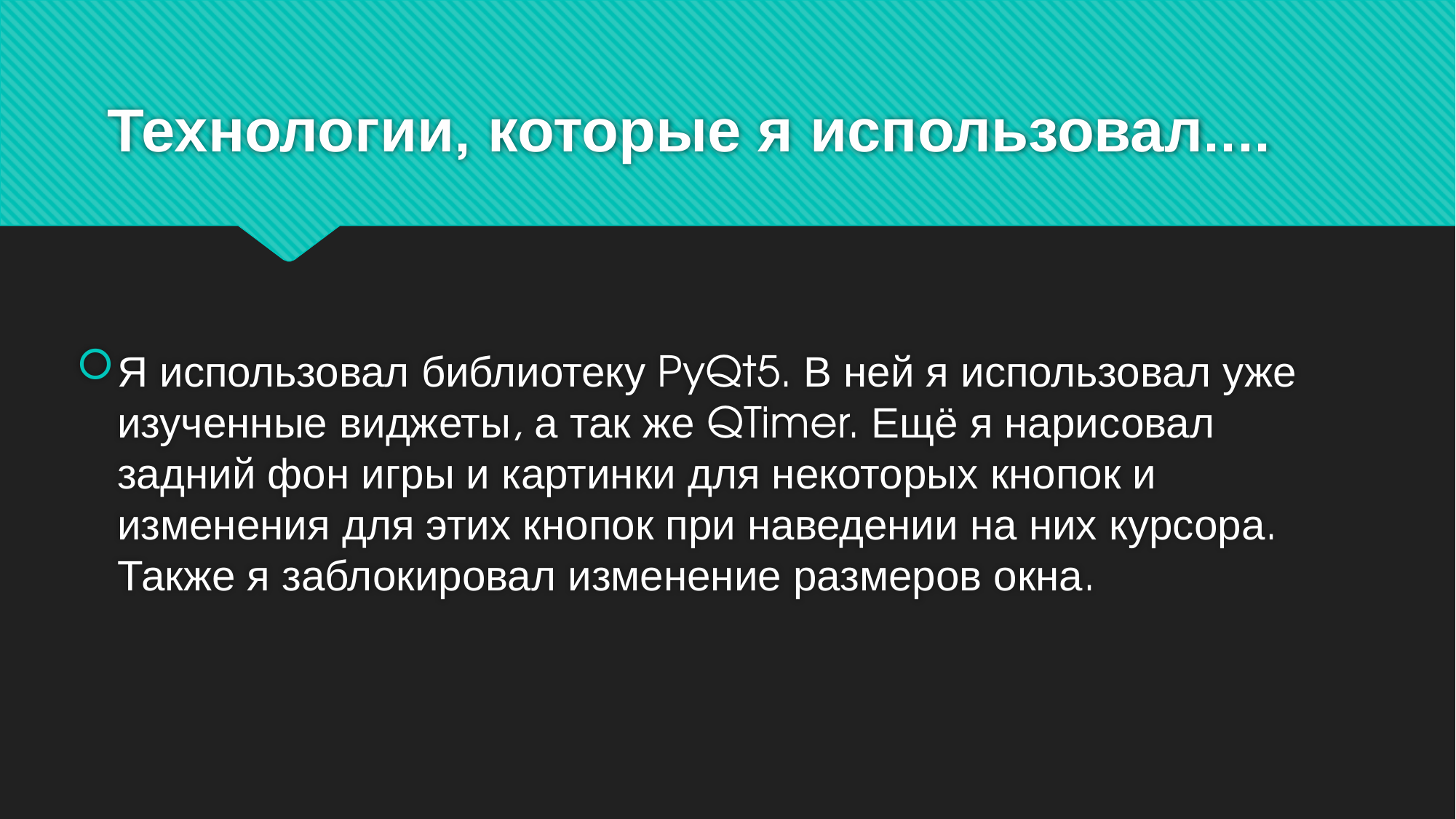

# Технологии, которые я использовал....
Я использовал библиотеку PyQt5. В ней я использовал уже изученные виджеты, а так же QTimer. Ещё я нарисовал задний фон игры и картинки для некоторых кнопок и изменения для этих кнопок при наведении на них курсора. Также я заблокировал изменение размеров окна.